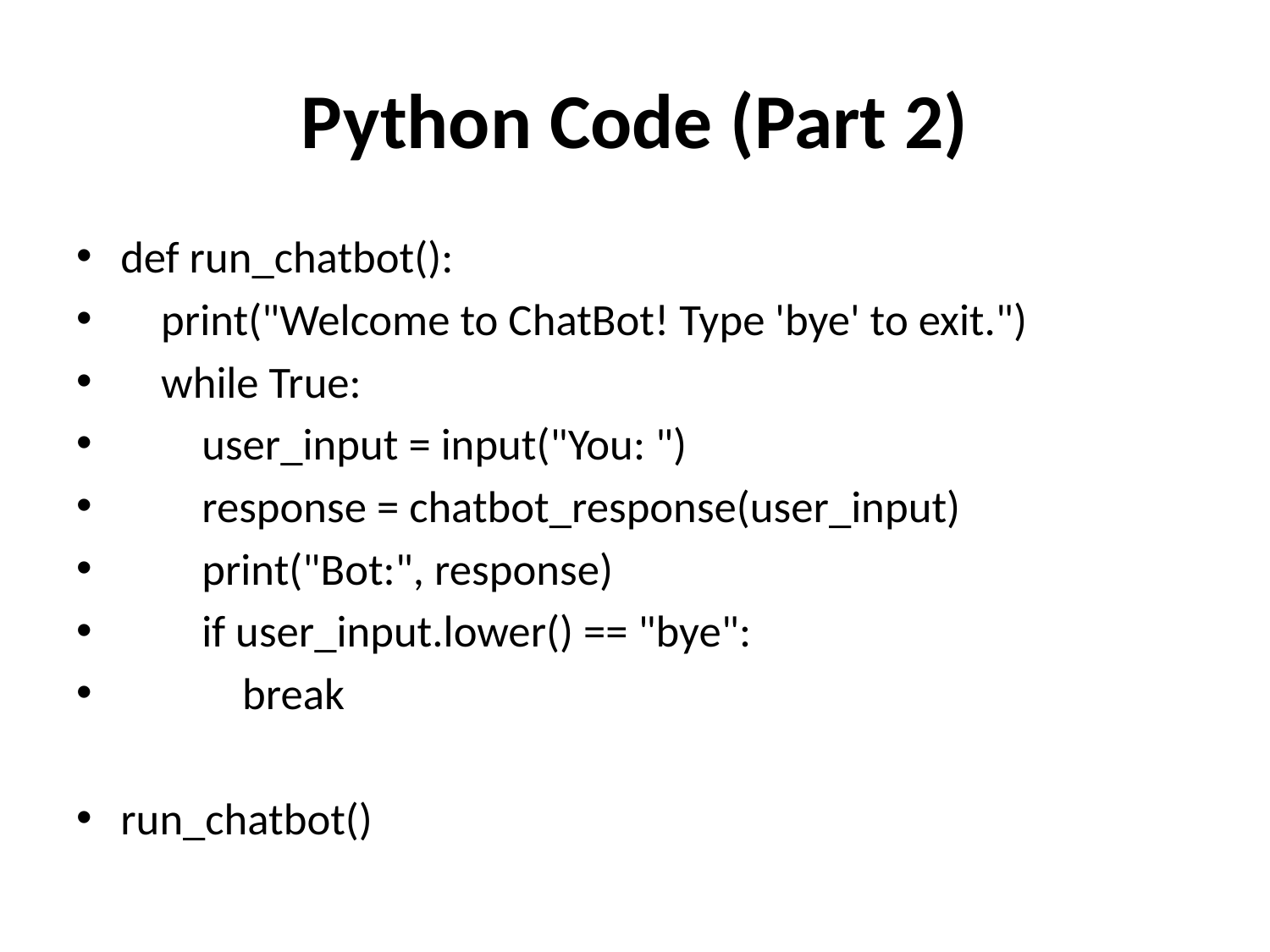

# Python Code (Part 2)
def run_chatbot():
    print("Welcome to ChatBot! Type 'bye' to exit.")
    while True:
        user_input = input("You: ")
        response = chatbot_response(user_input)
        print("Bot:", response)
        if user_input.lower() == "bye":
            break

run_chatbot()